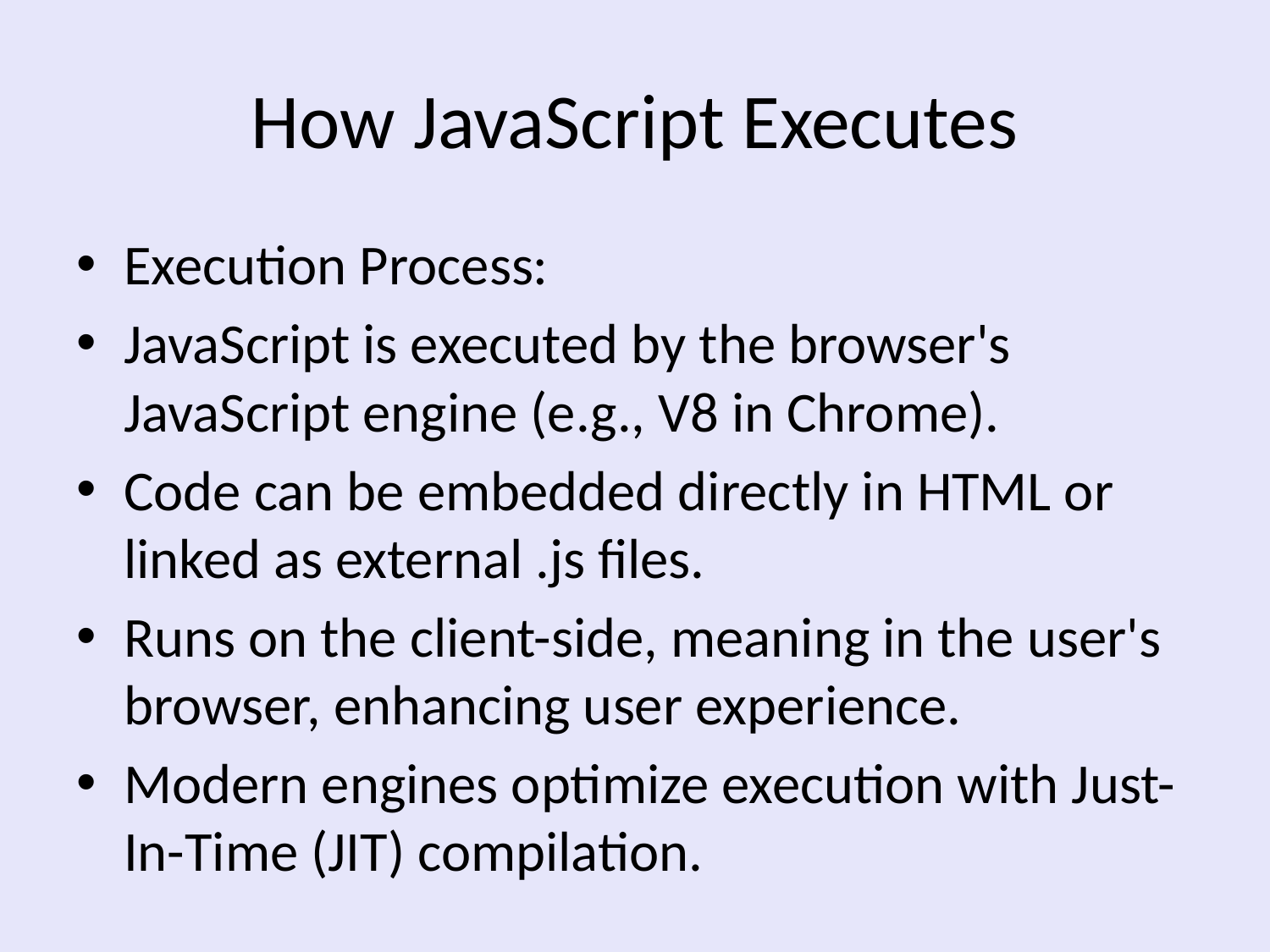

# How JavaScript Executes
Execution Process:
JavaScript is executed by the browser's JavaScript engine (e.g., V8 in Chrome).
Code can be embedded directly in HTML or linked as external .js files.
Runs on the client-side, meaning in the user's browser, enhancing user experience.
Modern engines optimize execution with Just-In-Time (JIT) compilation.